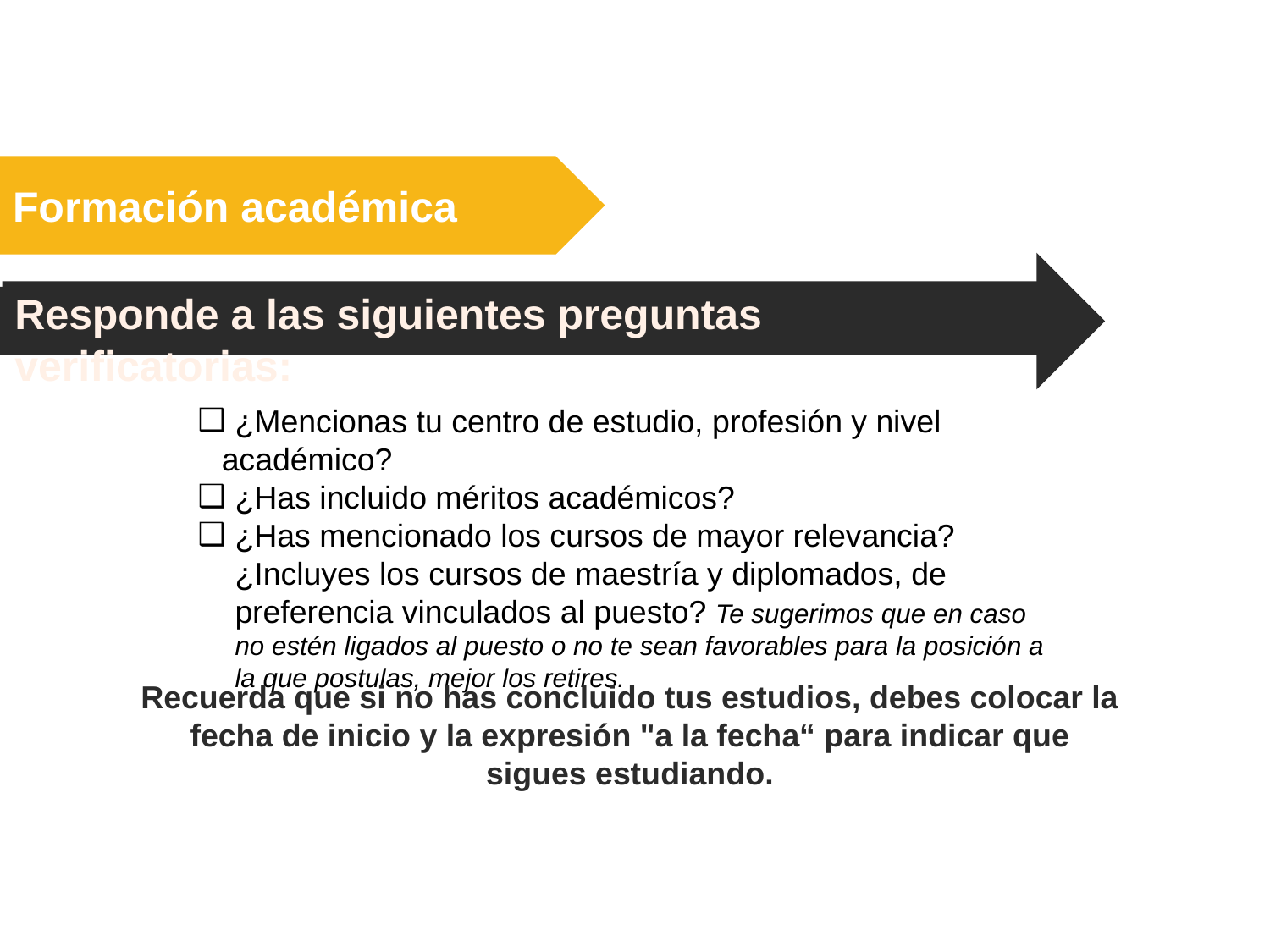

Formación académica

Responde a las siguientes preguntas verificatorias:
 ¿Mencionas tu centro de estudio, profesión y nivel académico?
 ¿Has incluido méritos académicos?
¿Has mencionado los cursos de mayor relevancia? ¿Incluyes los cursos de maestría y diplomados, de preferencia vinculados al puesto? Te sugerimos que en caso no estén ligados al puesto o no te sean favorables para la posición a la que postulas, mejor los retires.
Recuerda que si no has concluido tus estudios, debes colocar la fecha de inicio y la expresión "a la fecha“ para indicar que sigues estudiando.